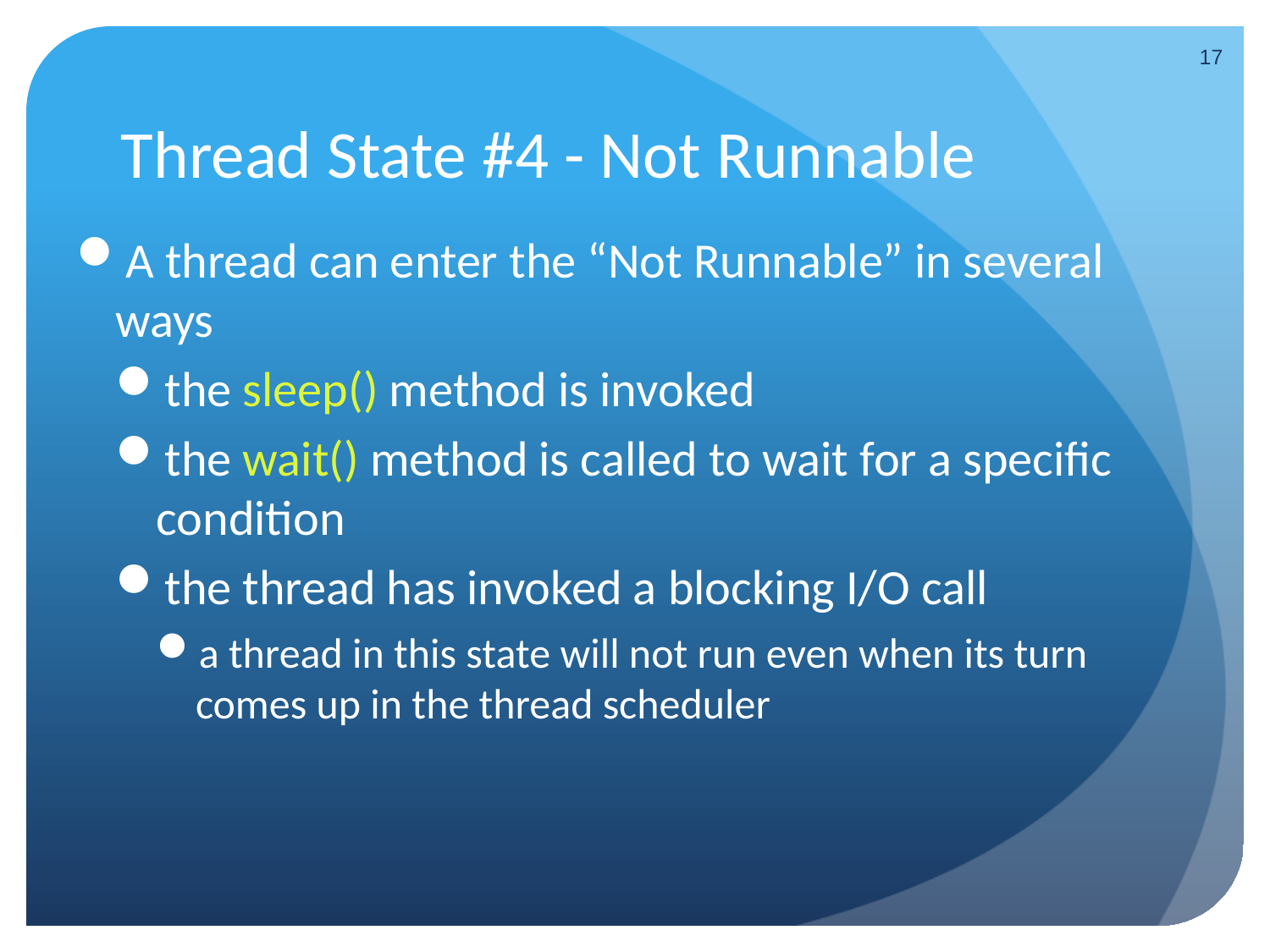

17
# Thread State #4 - Not Runnable
A thread can enter the “Not Runnable” in several ways
the sleep() method is invoked
the wait() method is called to wait for a specific condition
the thread has invoked a blocking I/O call
a thread in this state will not run even when its turn comes up in the thread scheduler